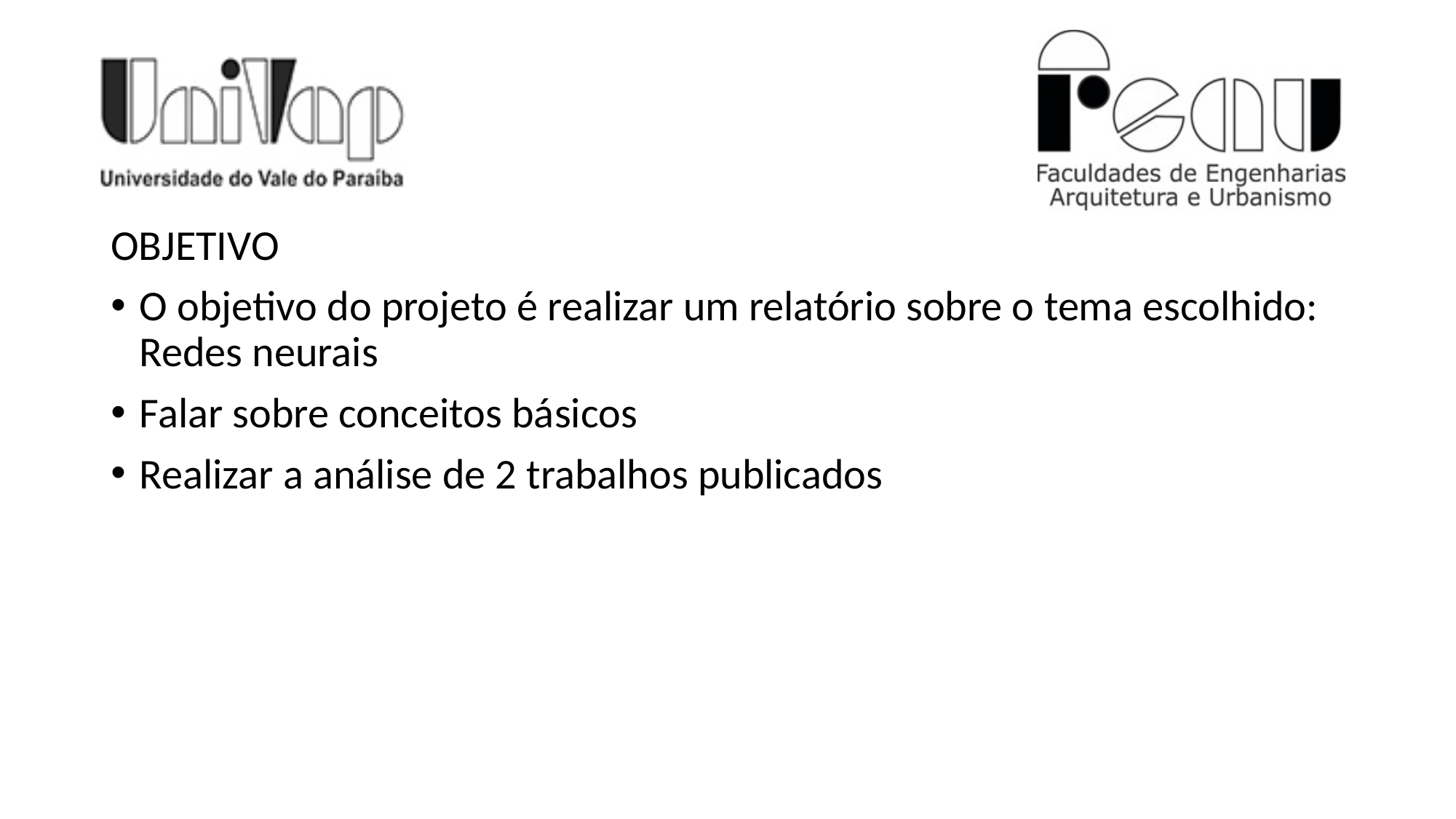

OBJETIVO
O objetivo do projeto é realizar um relatório sobre o tema escolhido: Redes neurais
Falar sobre conceitos básicos
Realizar a análise de 2 trabalhos publicados